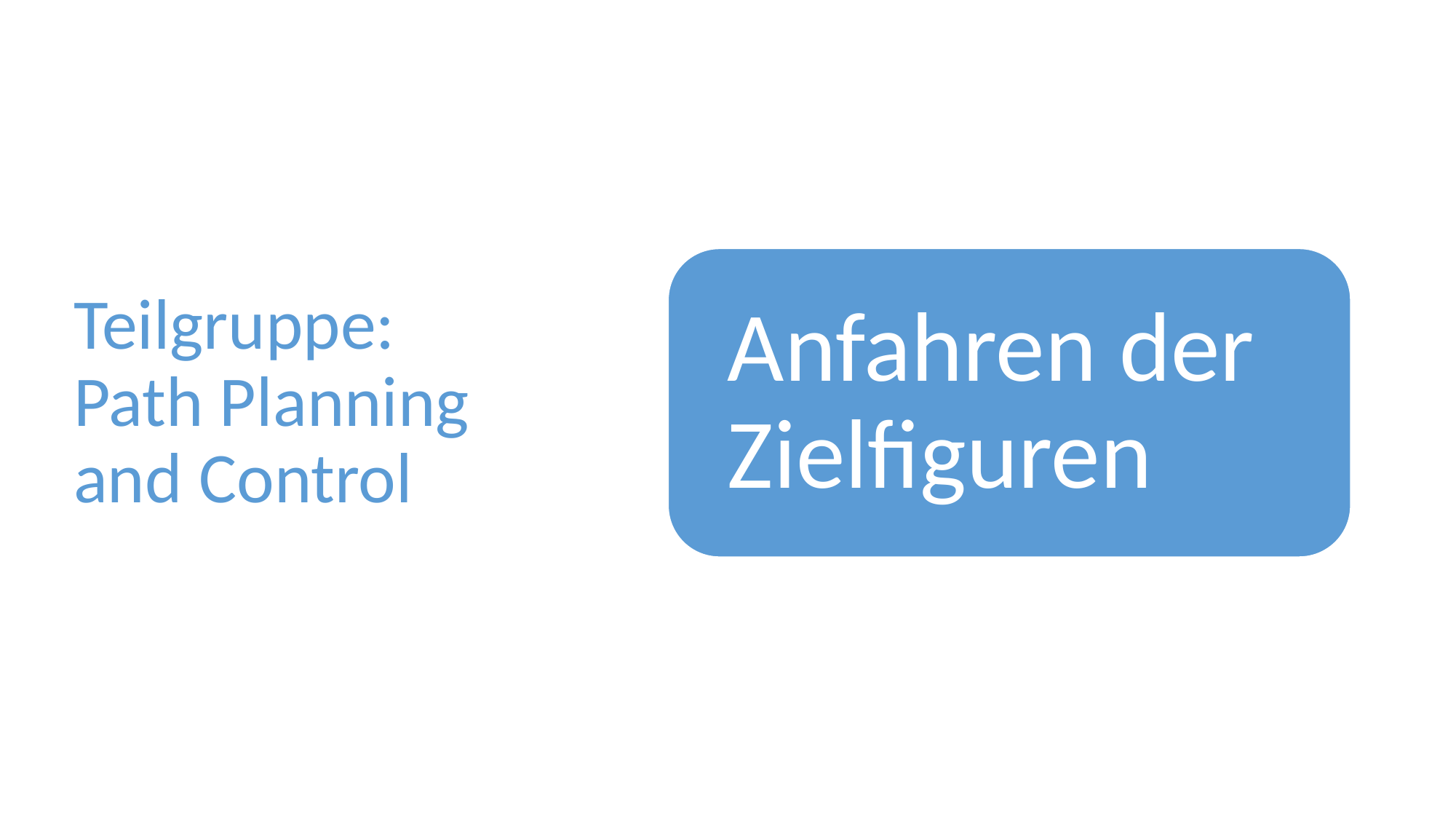

# Teilgruppe: Path Planning and Control
Anfahren der Zielfiguren